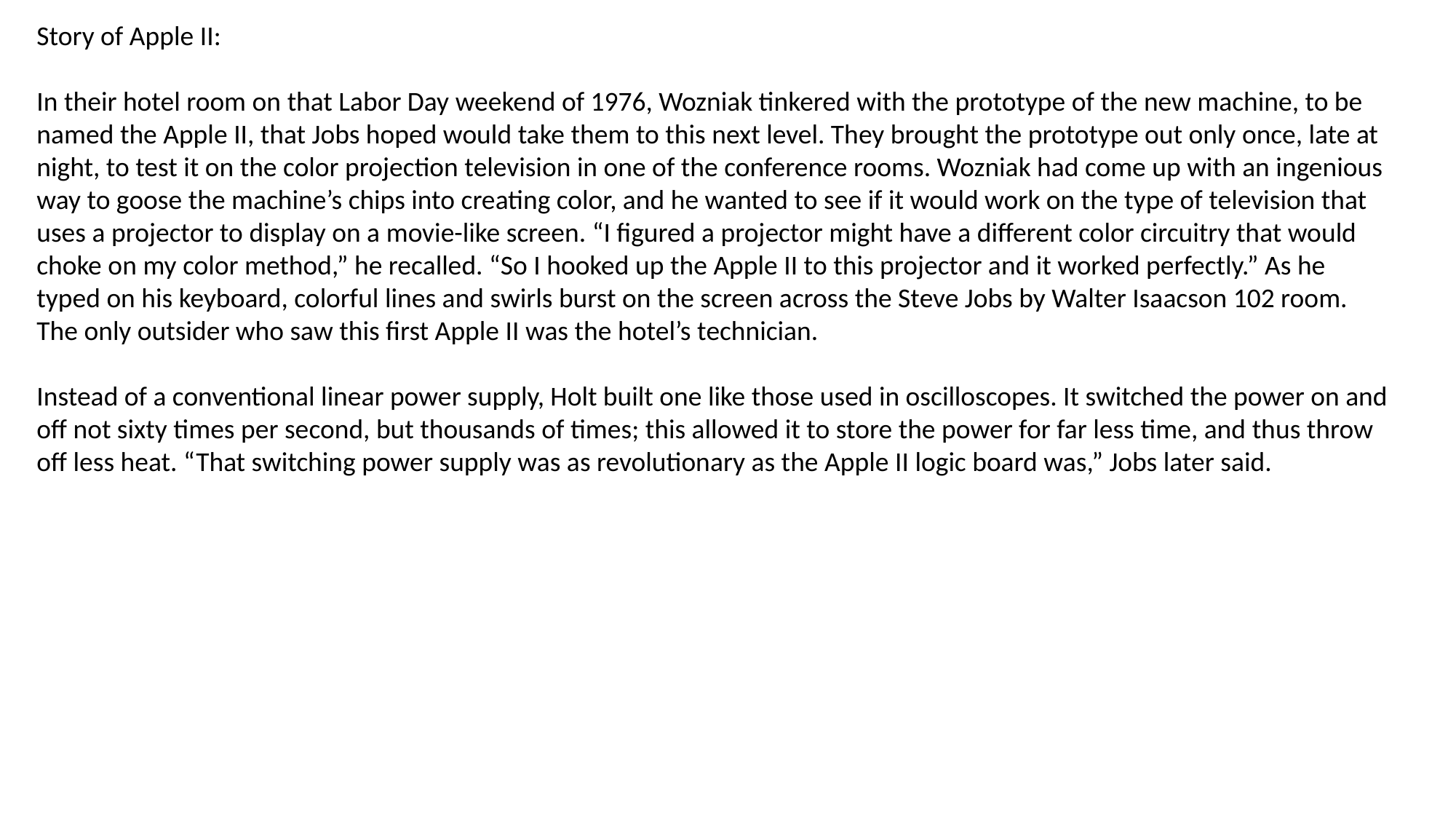

Story of Apple II:

In their hotel room on that Labor Day weekend of 1976, Wozniak tinkered with the prototype of the new machine, to be named the Apple II, that Jobs hoped would take them to this next level. They brought the prototype out only once, late at night, to test it on the color projection television in one of the conference rooms. Wozniak had come up with an ingenious way to goose the machine’s chips into creating color, and he wanted to see if it would work on the type of television that uses a projector to display on a movie-like screen. “I figured a projector might have a different color circuitry that would choke on my color method,” he recalled. “So I hooked up the Apple II to this projector and it worked perfectly.” As he typed on his keyboard, colorful lines and swirls burst on the screen across the Steve Jobs by Walter Isaacson 102 room. The only outsider who saw this first Apple II was the hotel’s technician.

Instead of a conventional linear power supply, Holt built one like those used in oscilloscopes. It switched the power on and off not sixty times per second, but thousands of times; this allowed it to store the power for far less time, and thus throw off less heat. “That switching power supply was as revolutionary as the Apple II logic board was,” Jobs later said.